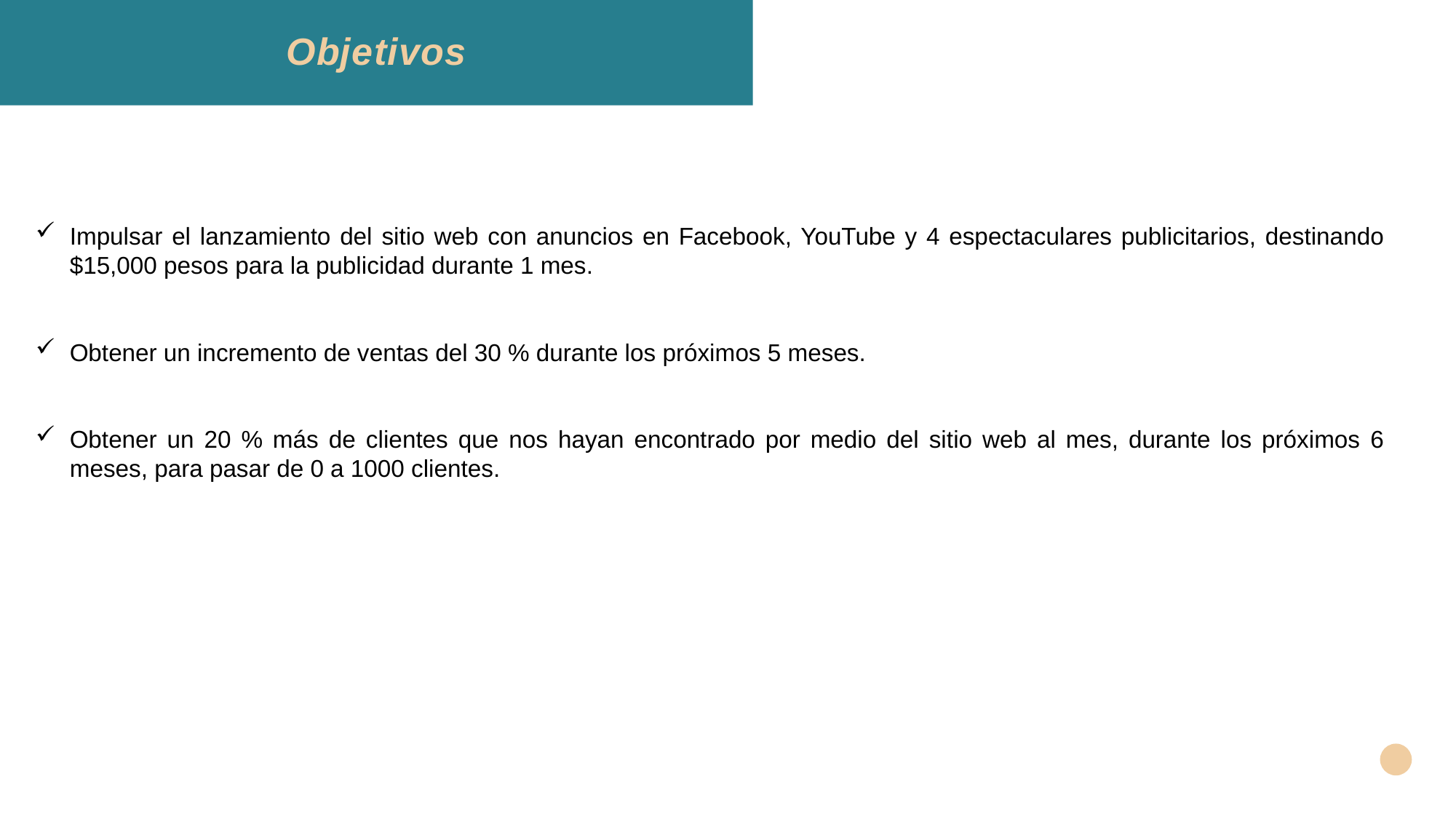

Objetivos
Impulsar el lanzamiento del sitio web con anuncios en Facebook, YouTube y 4 espectaculares publicitarios, destinando $15,000 pesos para la publicidad durante 1 mes.

Obtener un incremento de ventas del 30 % durante los próximos 5 meses.

Obtener un 20 % más de clientes que nos hayan encontrado por medio del sitio web al mes, durante los próximos 6 meses, para pasar de 0 a 1000 clientes.